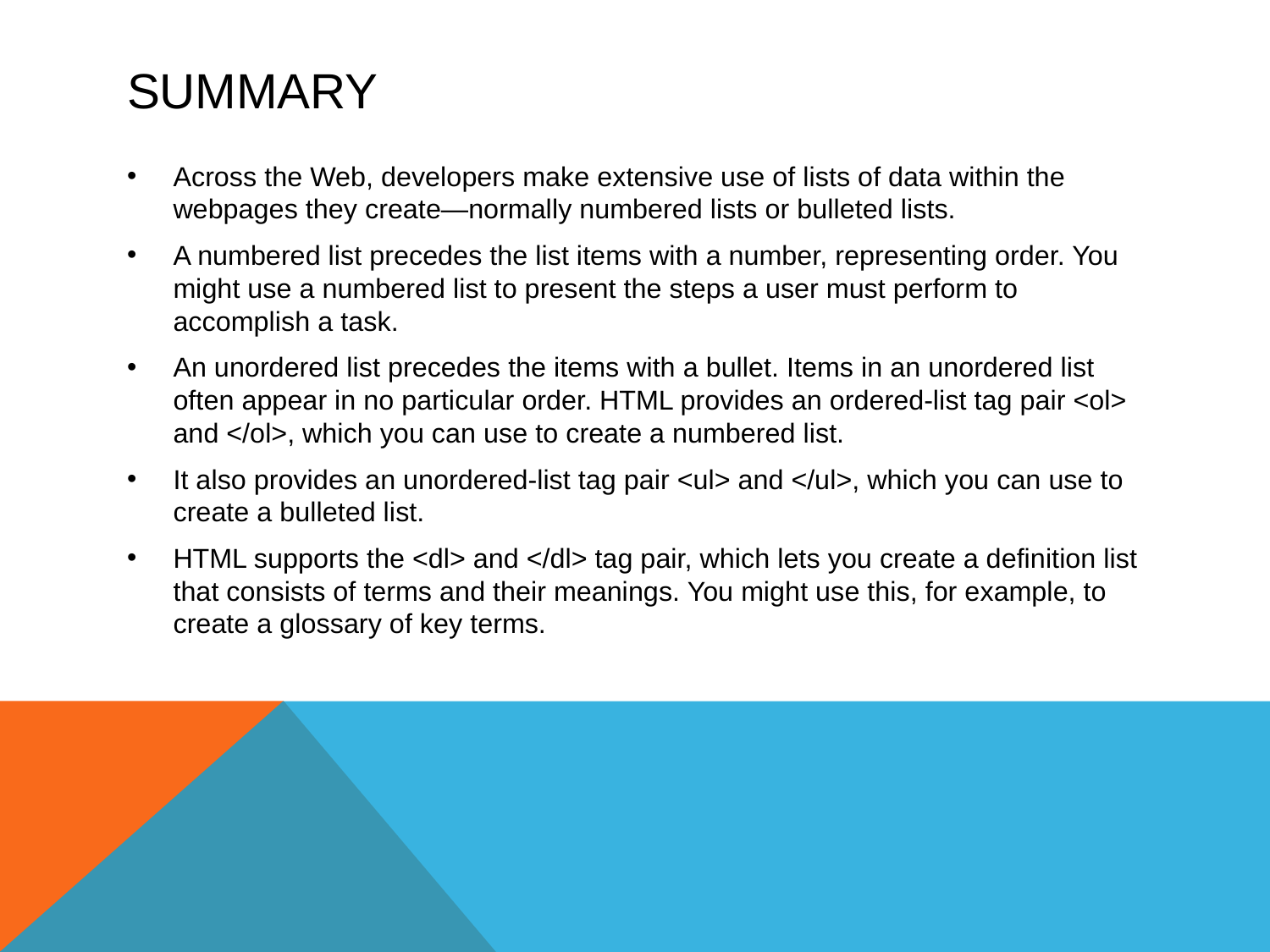

# summary
Across the Web, developers make extensive use of lists of data within the webpages they create—normally numbered lists or bulleted lists.
A numbered list precedes the list items with a number, representing order. You might use a numbered list to present the steps a user must perform to accomplish a task.
An unordered list precedes the items with a bullet. Items in an unordered list often appear in no particular order. HTML provides an ordered-list tag pair <ol> and </ol>, which you can use to create a numbered list.
It also provides an unordered-list tag pair <ul> and </ul>, which you can use to create a bulleted list.
HTML supports the <dl> and </dl> tag pair, which lets you create a definition list that consists of terms and their meanings. You might use this, for example, to create a glossary of key terms.